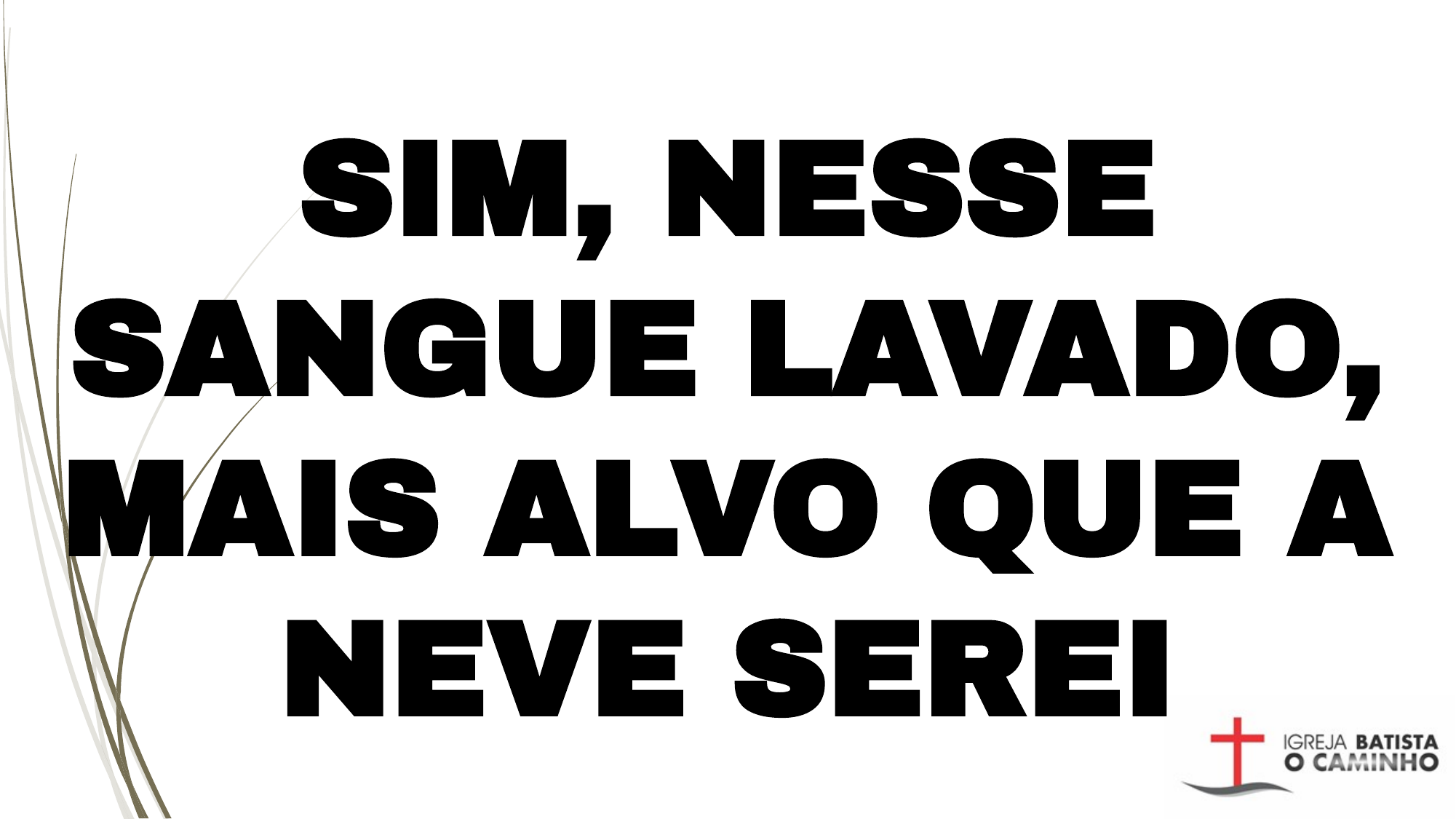

SIM, NESSE SANGUE LAVADO,
MAIS ALVO QUE A NEVE SEREI
#